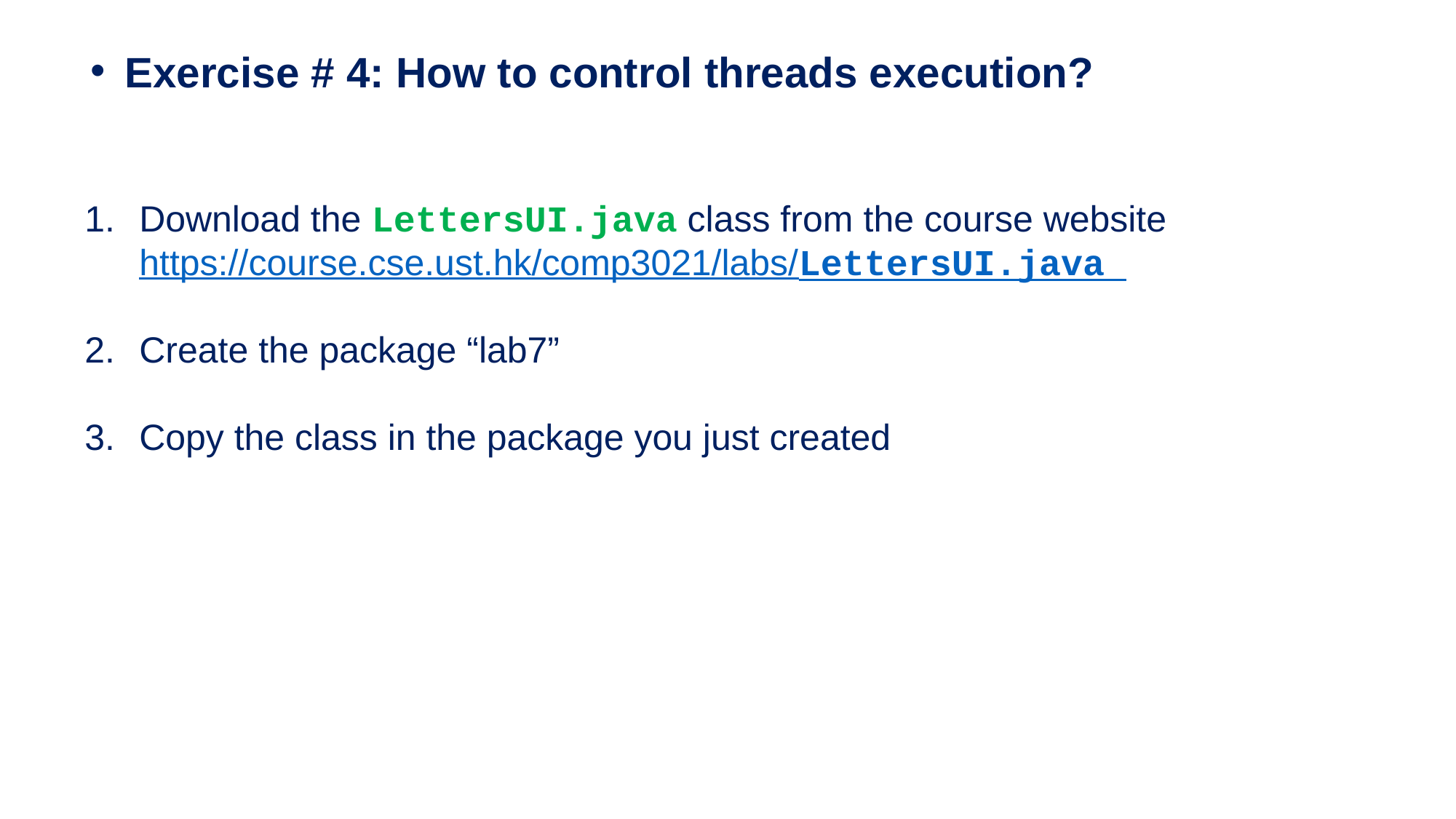

Exercise # 4: How to control threads execution?
Download the LettersUI.java class from the course website https://course.cse.ust.hk/comp3021/labs/LettersUI.java

Create the package “lab7”

Copy the class in the package you just created